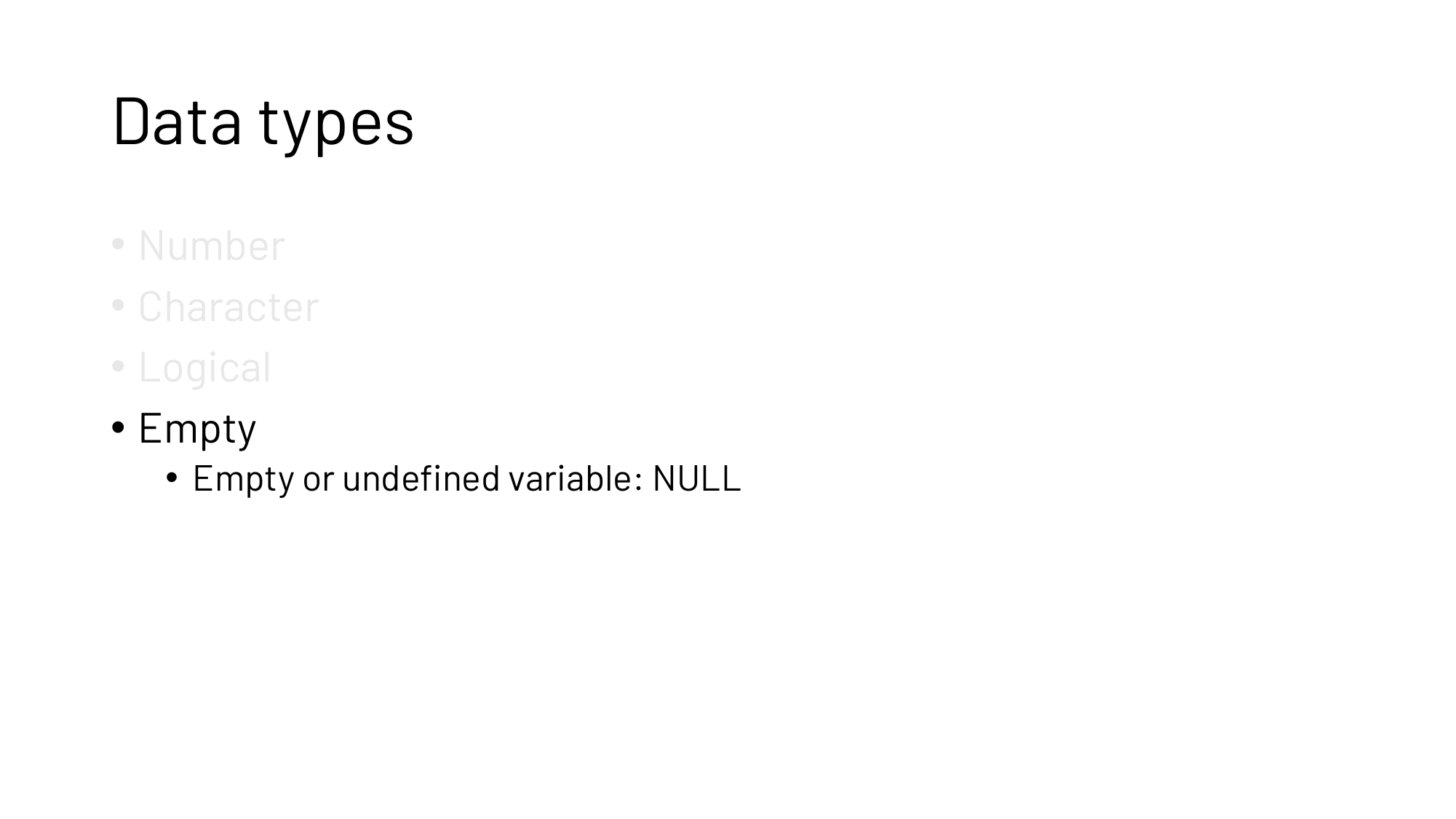

# Data types
Number
Character
Logical
Empty
Empty or undefined variable: NULL